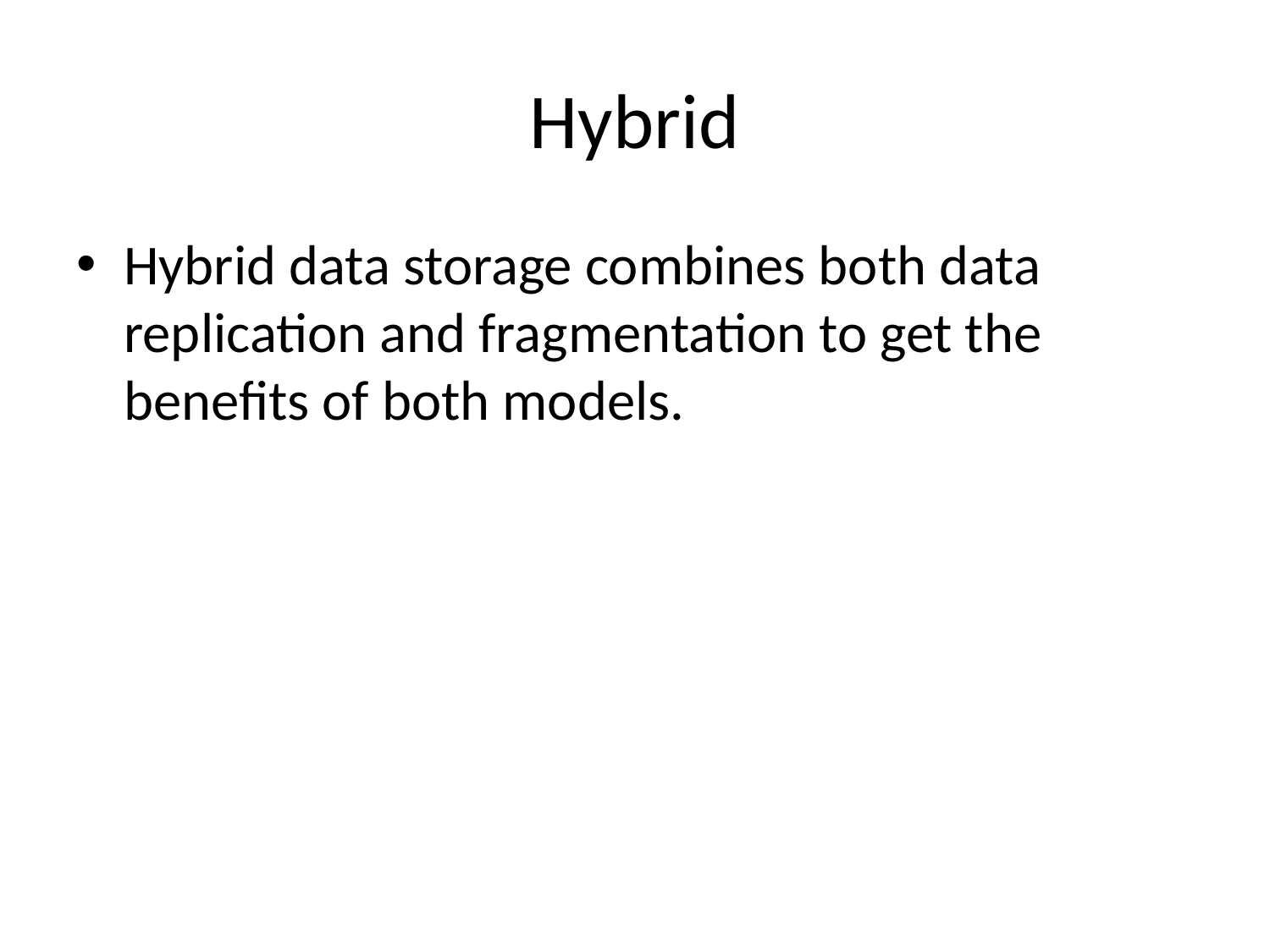

# Hybrid
Hybrid data storage combines both data replication and fragmentation to get the benefits of both models.